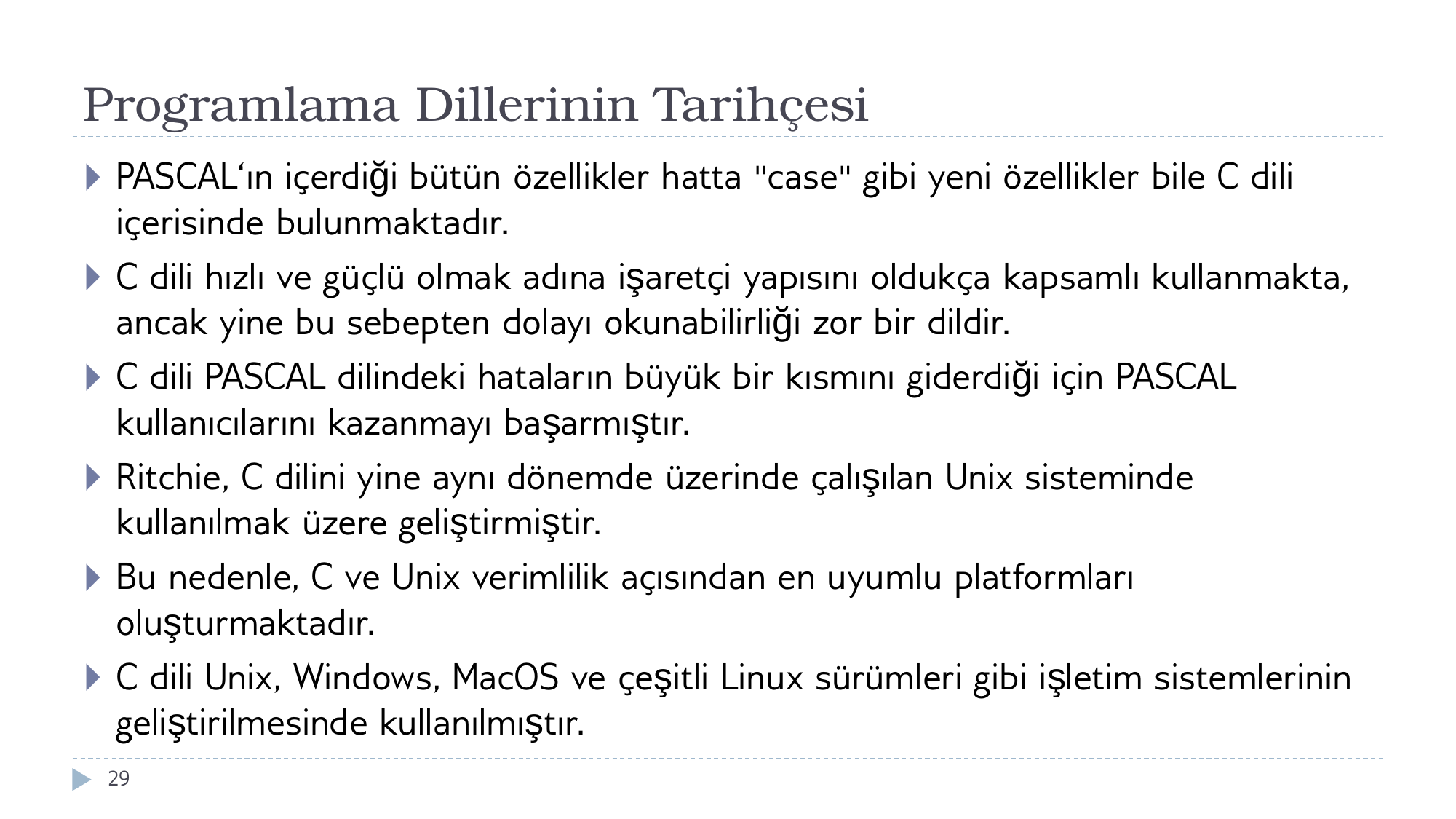

# Programlama Dillerinin Tarihçesi
PASCAL‘ın içerdiği bütün özellikler hatta "case" gibi yeni özellikler bile C dili içerisinde bulunmaktadır.
C dili hızlı ve güçlü olmak adına işaretçi yapısını oldukça kapsamlı kullanmakta, ancak yine bu sebepten dolayı okunabilirliği zor bir dildir.
C dili PASCAL dilindeki hataların büyük bir kısmını giderdiği için PASCAL kullanıcılarını kazanmayı başarmıştır.
Ritchie, C dilini yine aynı dönemde üzerinde çalışılan Unix sisteminde kullanılmak üzere geliştirmiştir.
Bu nedenle, C ve Unix verimlilik açısından en uyumlu platformları oluşturmaktadır.
C dili Unix, Windows, MacOS ve çeşitli Linux sürümleri gibi işletim sistemlerinin geliştirilmesinde kullanılmıştır.
29